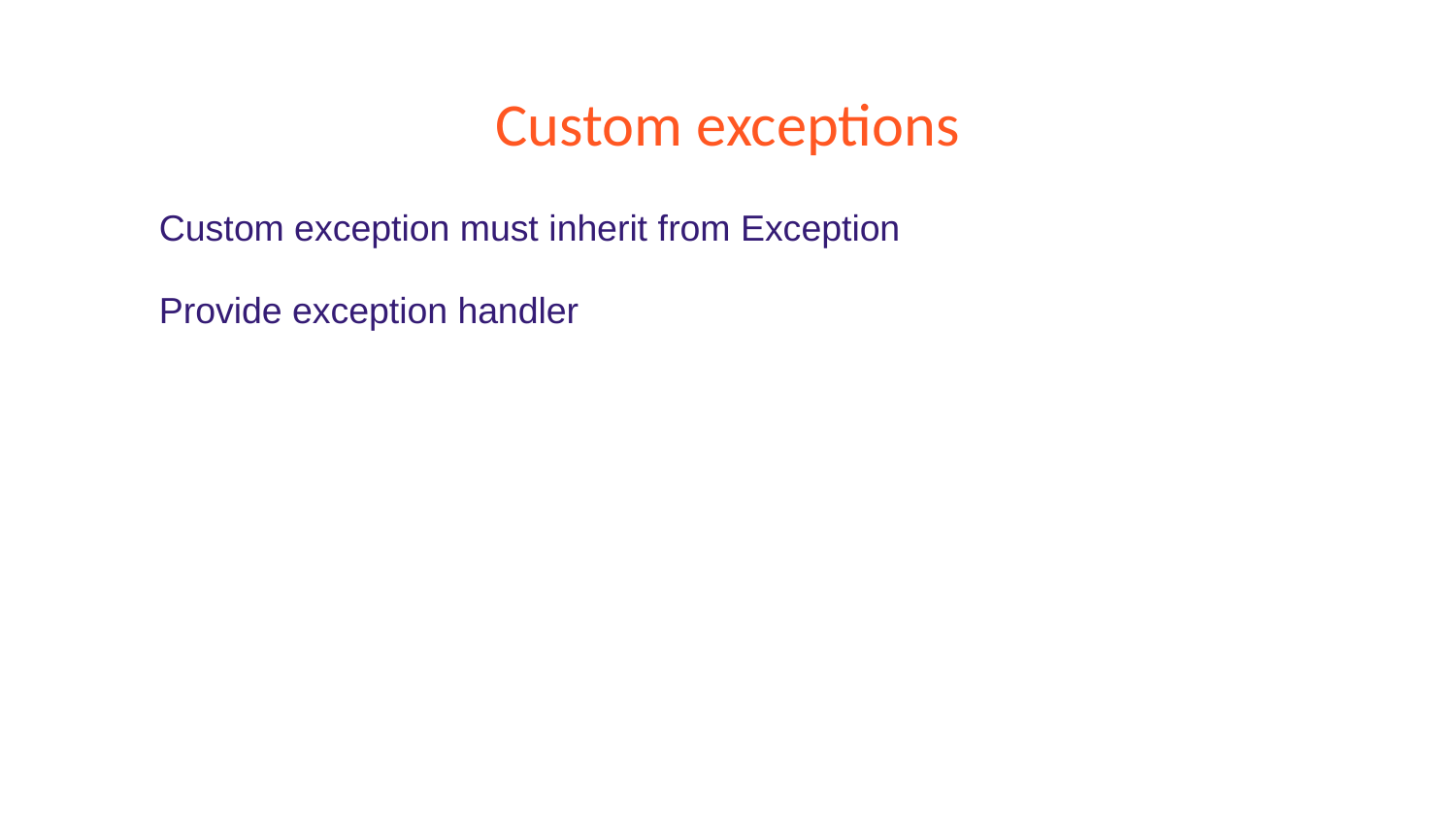

# Custom exceptions
Custom exception must inherit from Exception
Provide exception handler